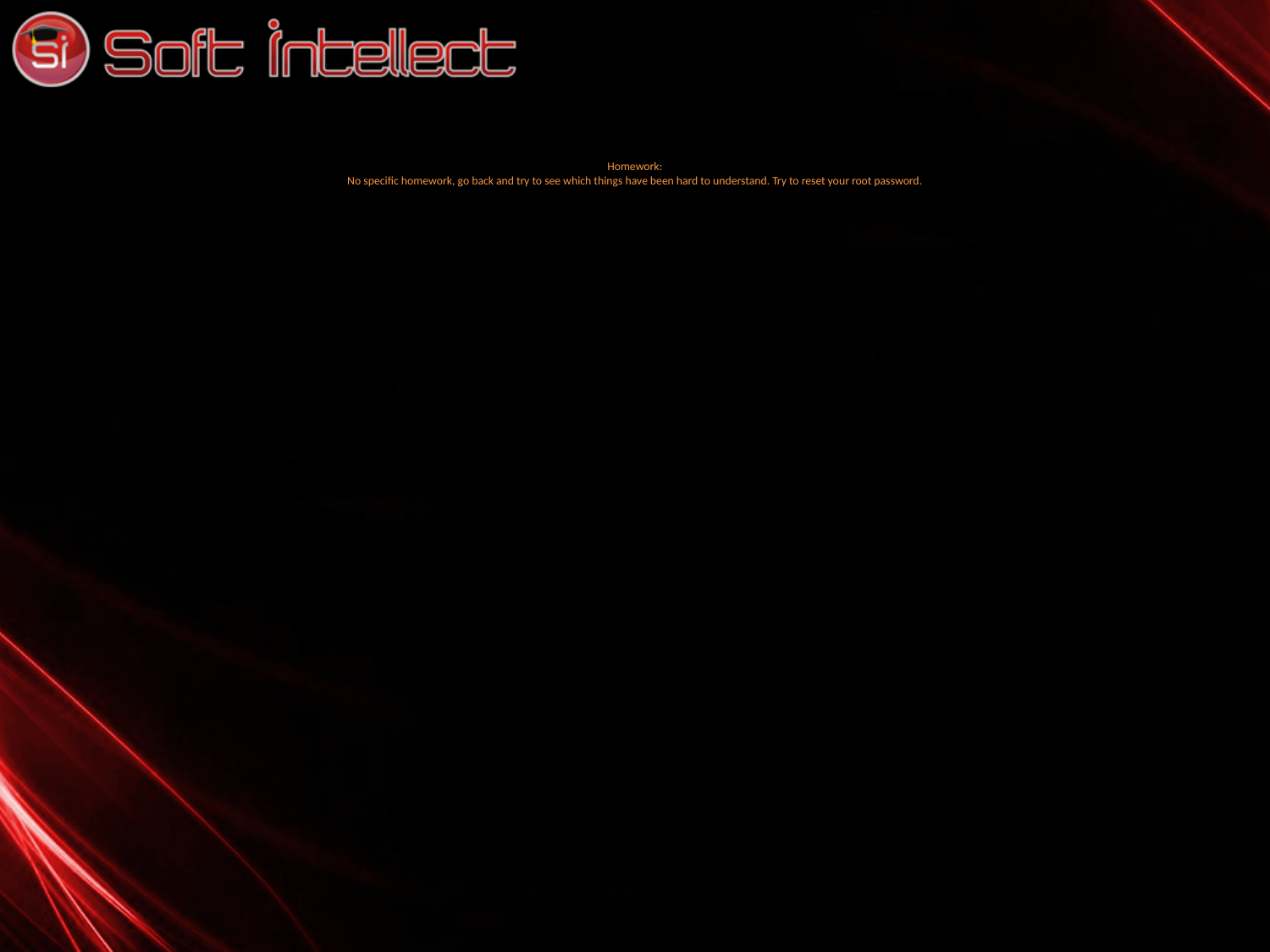

# Homework: No specific homework, go back and try to see which things have been hard to understand. Try to reset your root password.